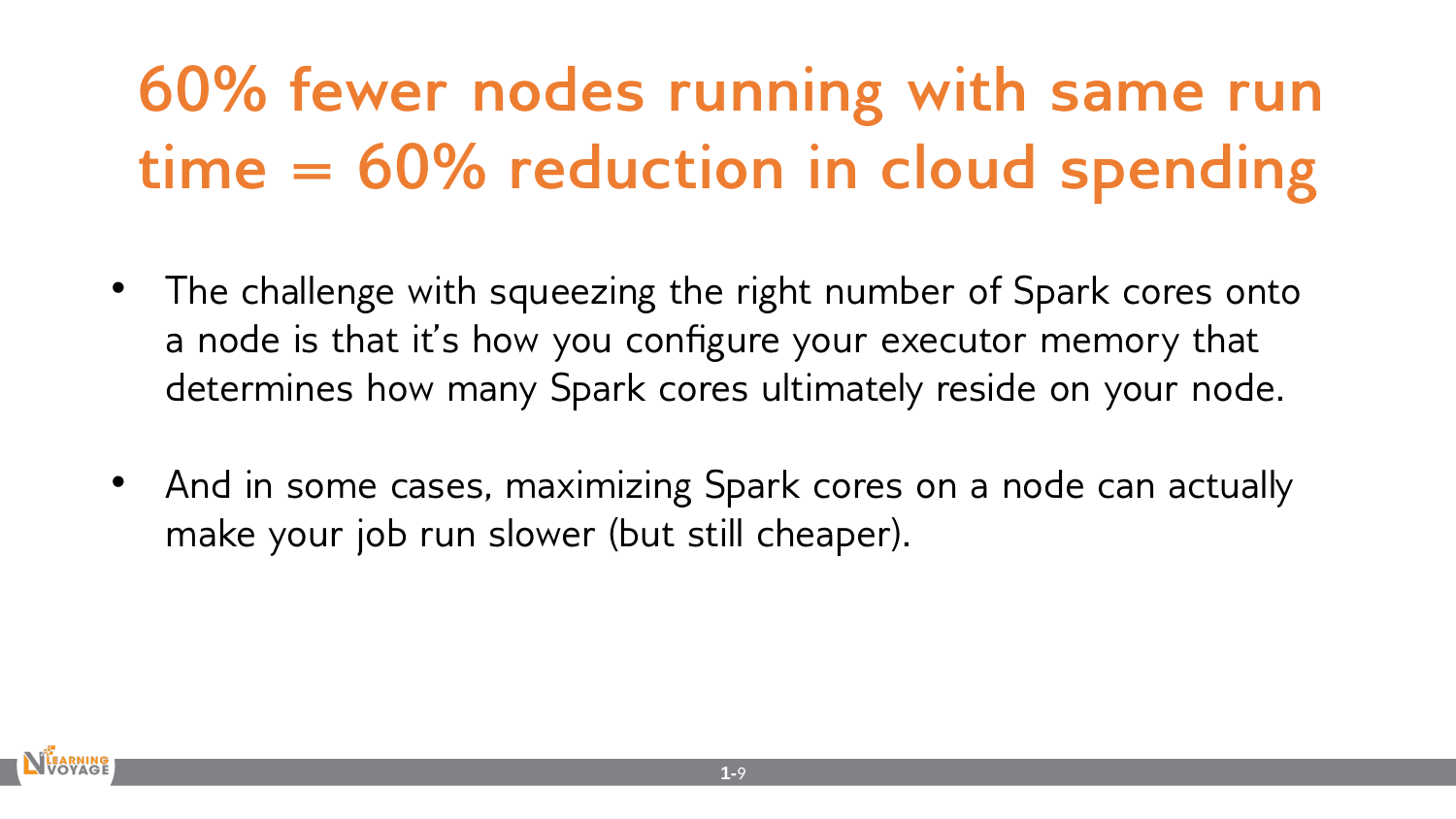

60% fewer nodes running with same run time = 60% reduction in cloud spending
The challenge with squeezing the right number of Spark cores onto a node is that it’s how you configure your executor memory that determines how many Spark cores ultimately reside on your node.

And in some cases, maximizing Spark cores on a node can actually make your job run slower (but still cheaper).
1-9